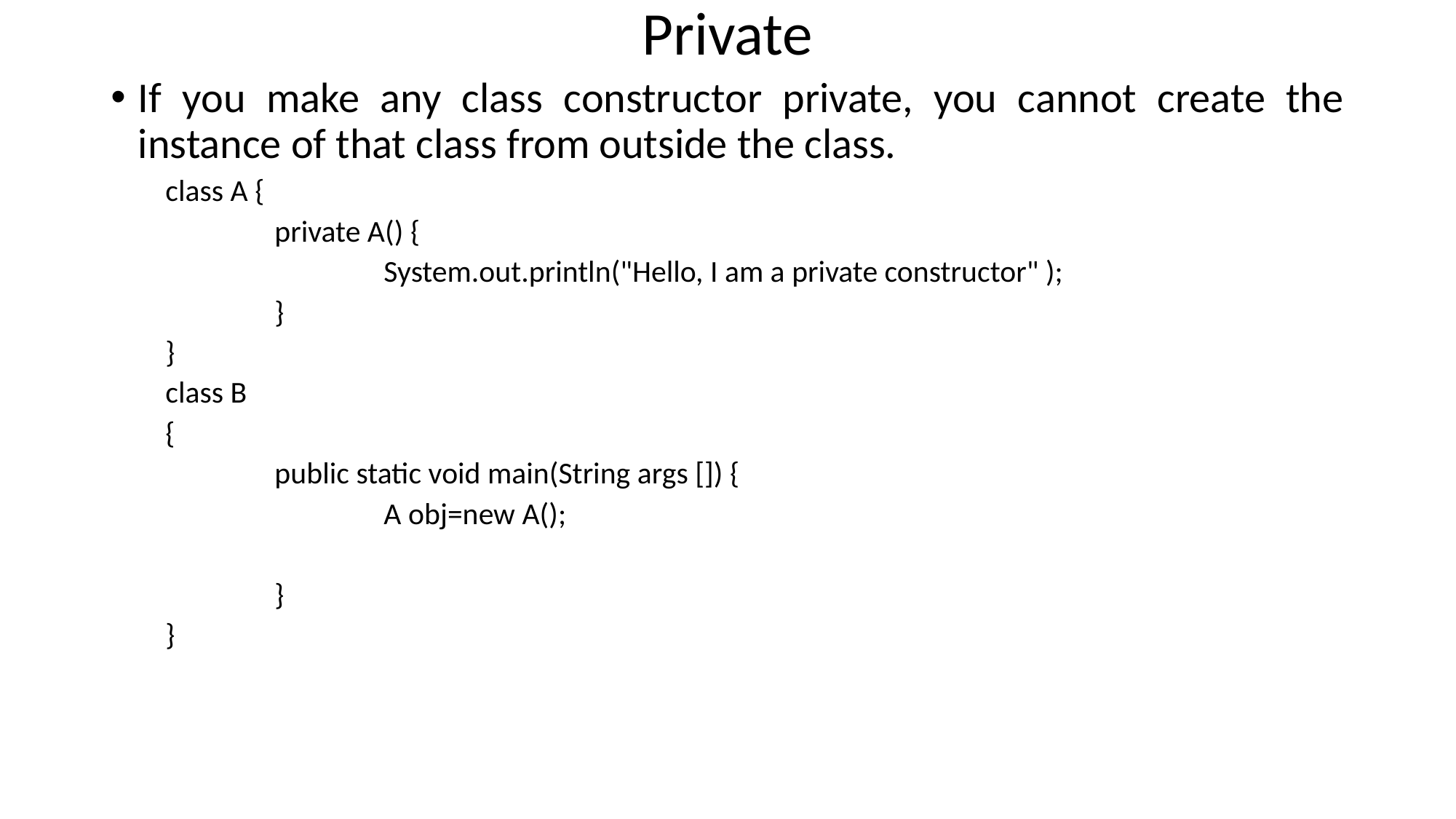

# Private
If you make any class constructor private, you cannot create the instance of that class from outside the class.
class A {
	private A() {
		System.out.println("Hello, I am a private constructor" );
	}
}
class B
{
	public static void main(String args []) {
		A obj=new A();

	}
}